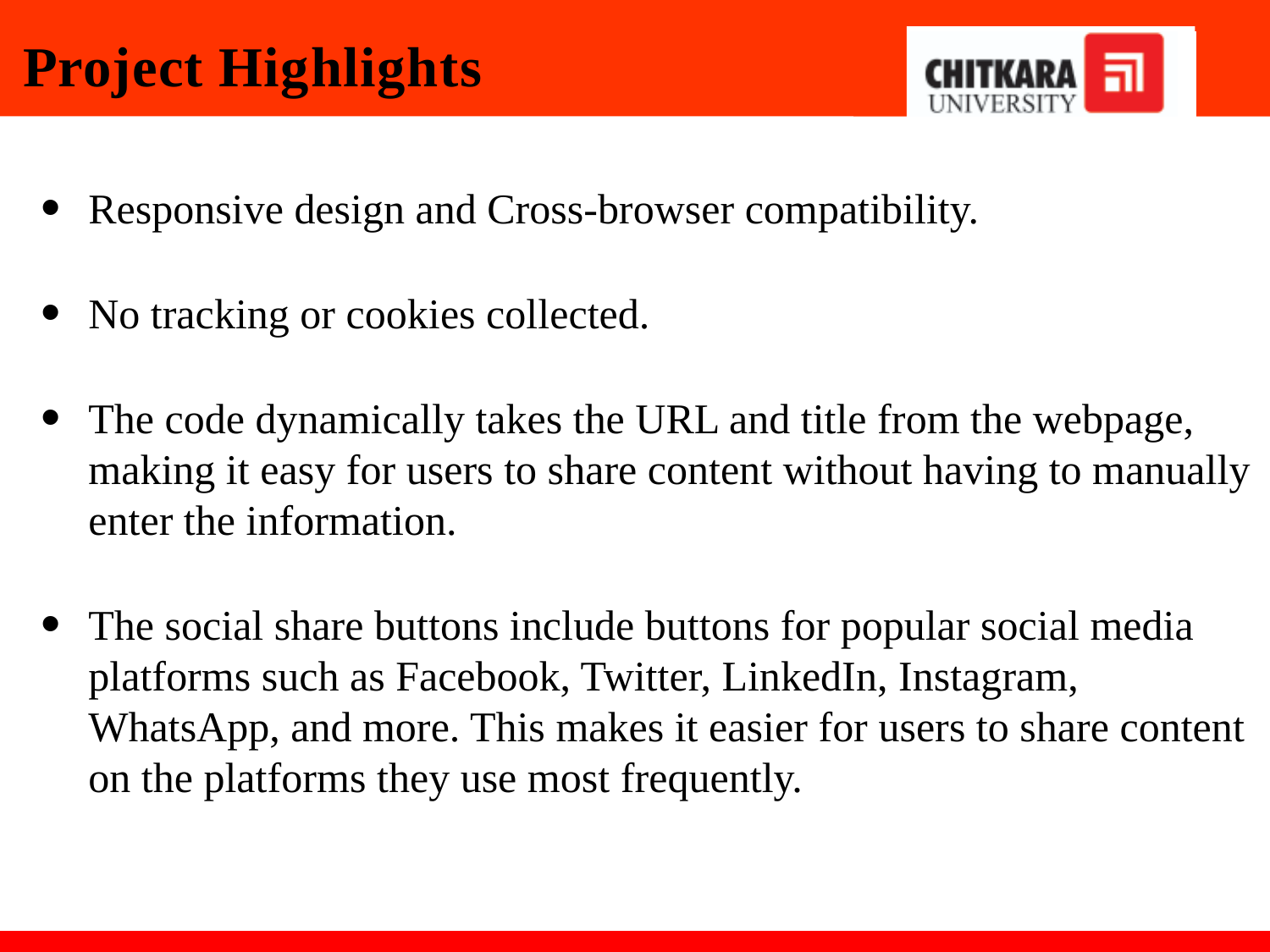

# Project Highlights
Responsive design and Cross-browser compatibility.

No tracking or cookies collected.

The code dynamically takes the URL and title from the webpage, making it easy for users to share content without having to manually enter the information.

The social share buttons include buttons for popular social media platforms such as Facebook, Twitter, LinkedIn, Instagram, WhatsApp, and more. This makes it easier for users to share content on the platforms they use most frequently.